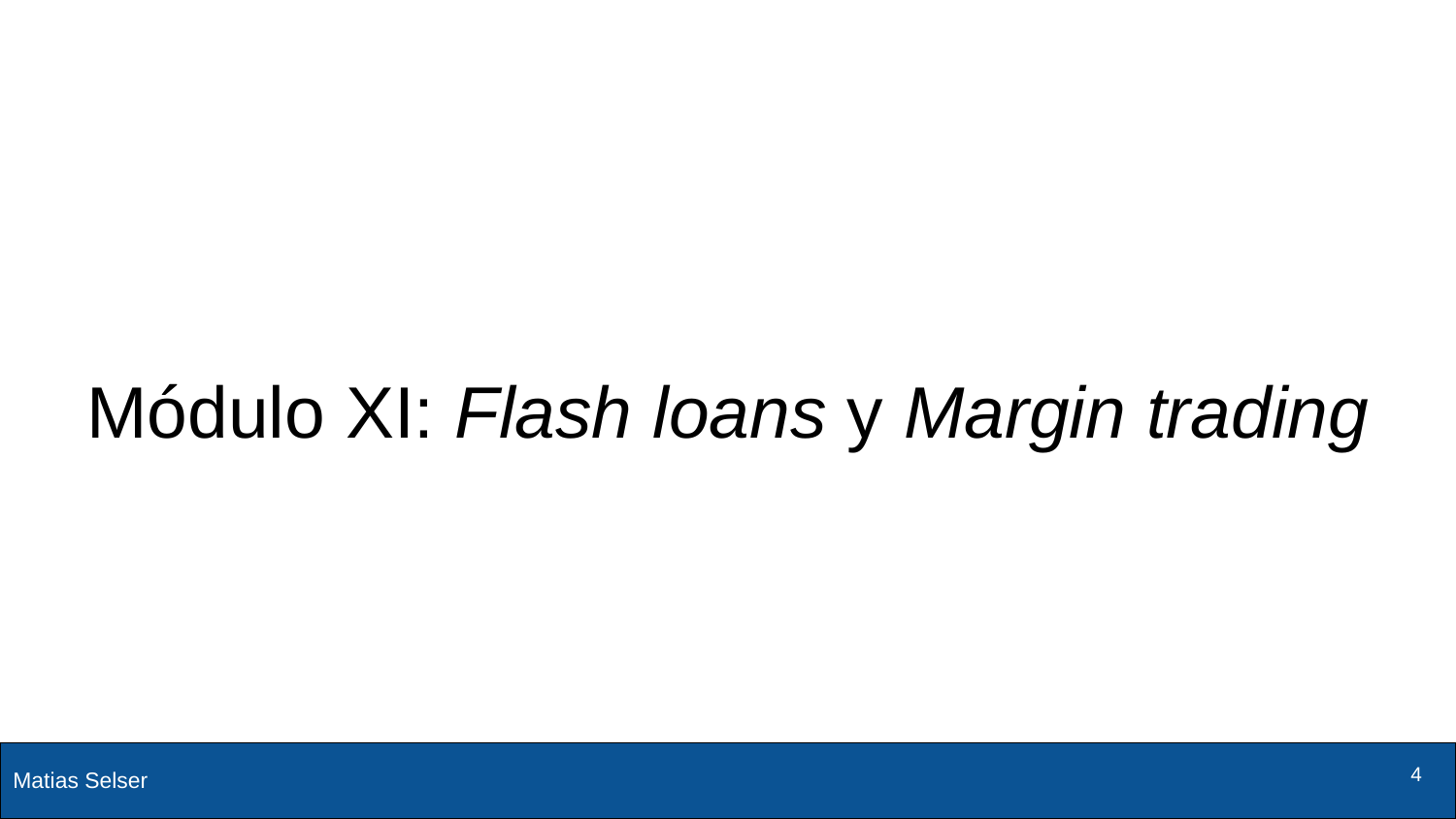

# Módulo XI: Flash loans y Margin trading

4